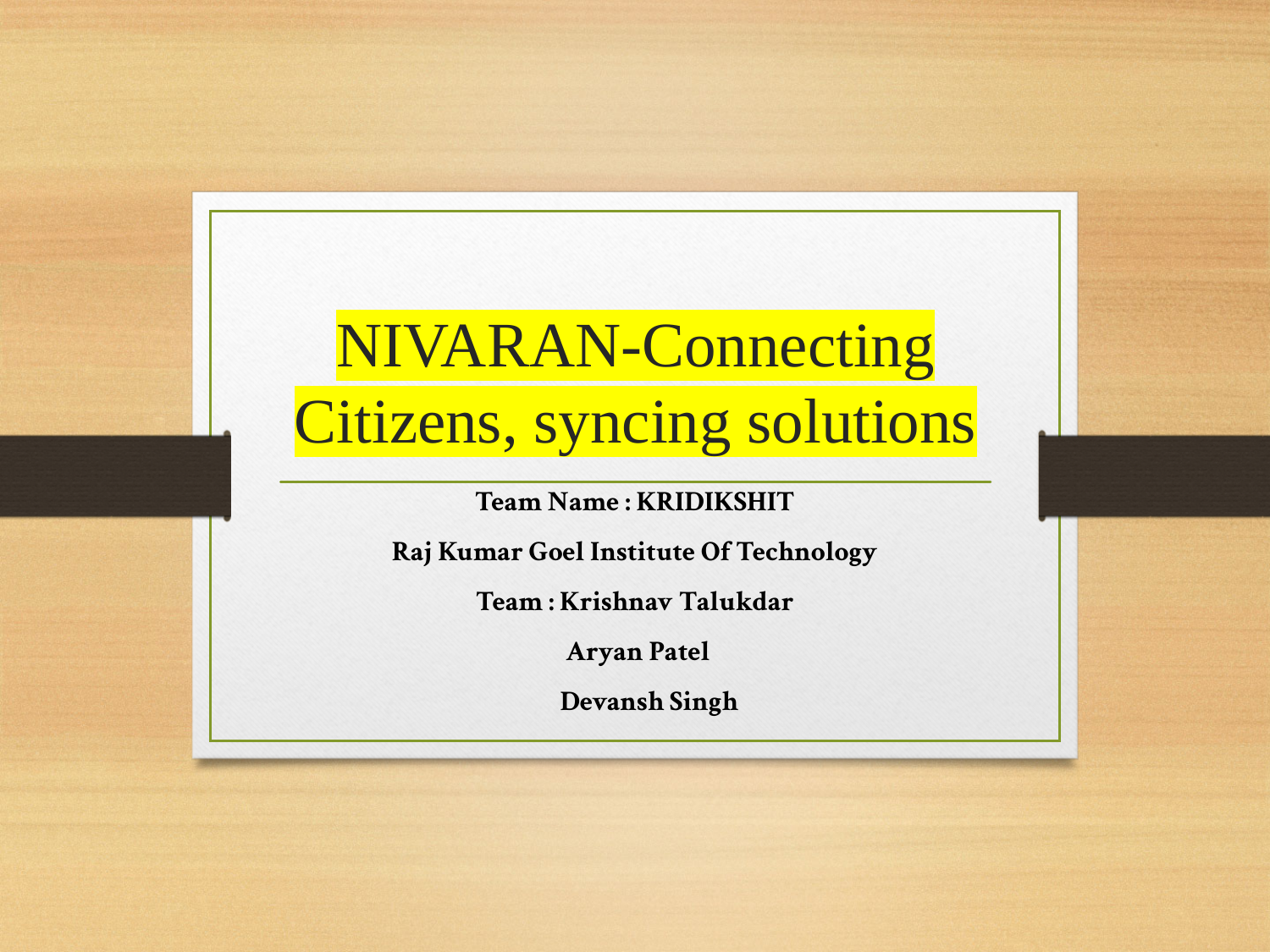

# NIVARAN-Connecting Citizens, syncing solutions
Team Name : KRIDIKSHIT
Raj Kumar Goel Institute Of Technology
Team : Krishnav Talukdar
 Aryan Patel
     Devansh Singh